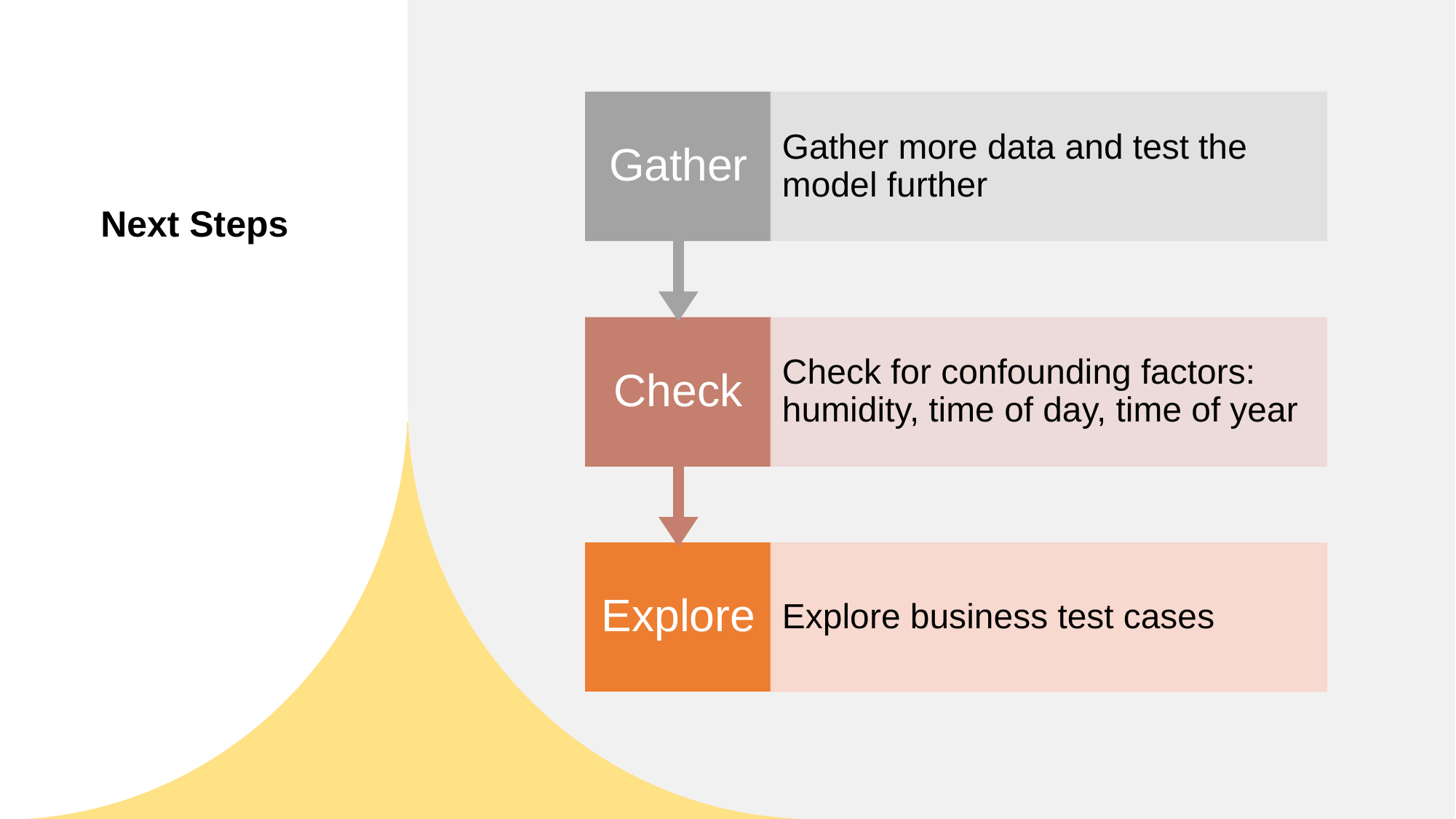

Explore
Explore business test cases
Check
Check for confounding factors: humidity, time of day, time of year
Gather
Gather more data and test the model further
# Next Steps